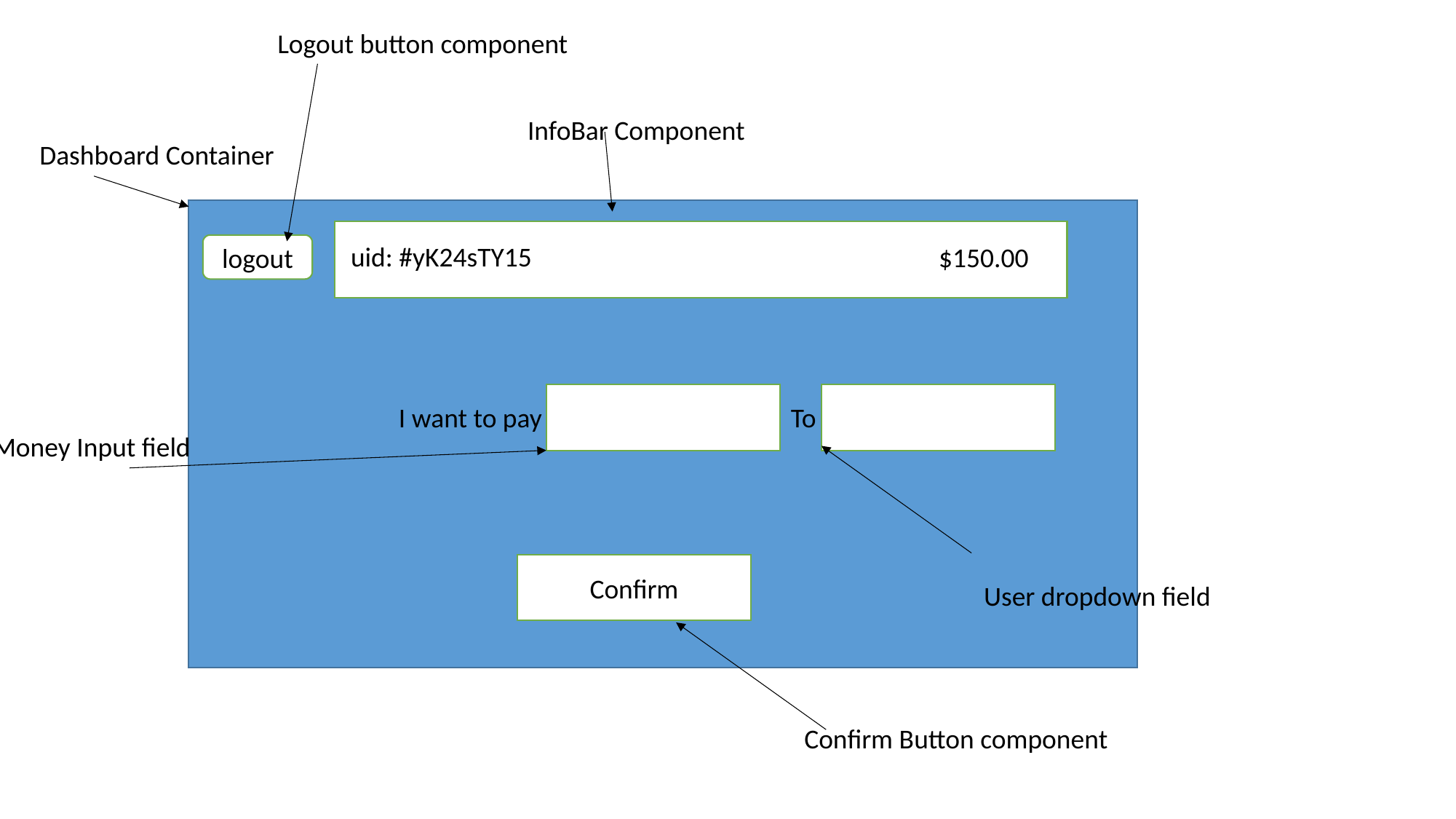

Logout button component
InfoBar Component
Dashboard Container

uid: #yK24sTY15
logout
$150.00

I want to pay
To
Money Input field
Confirm
User dropdown field
Confirm Button component